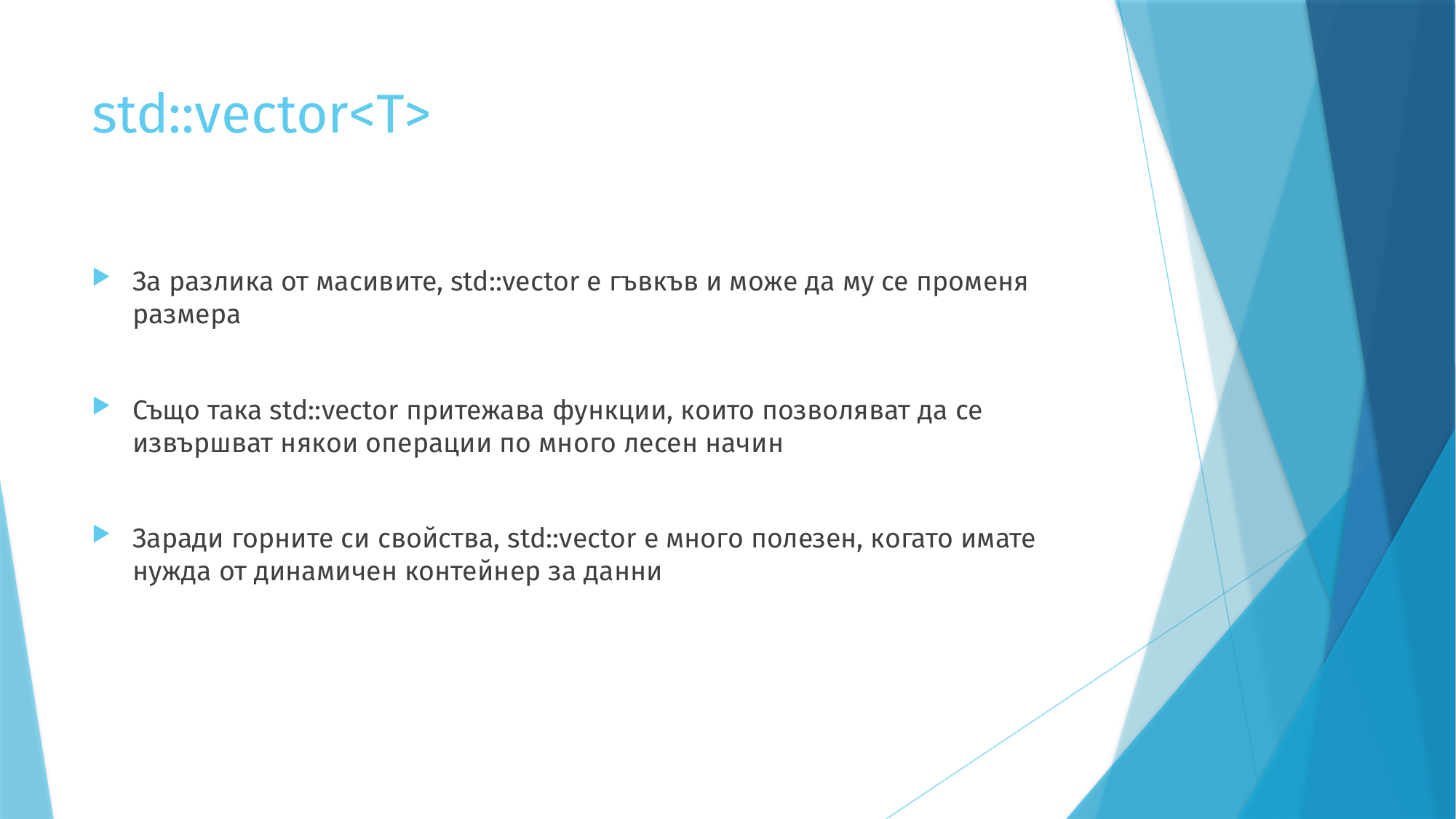

# std::vector<T>
За разлика от масивите, std::vector е гъвкъв и може да му се променя размера

Също така std::vector притежава функции, които позволяват да се извършват някои операции по много лесен начин

Заради горните си свойства, std::vector е много полезен, когато имате нужда от динамичен контейнер за данни